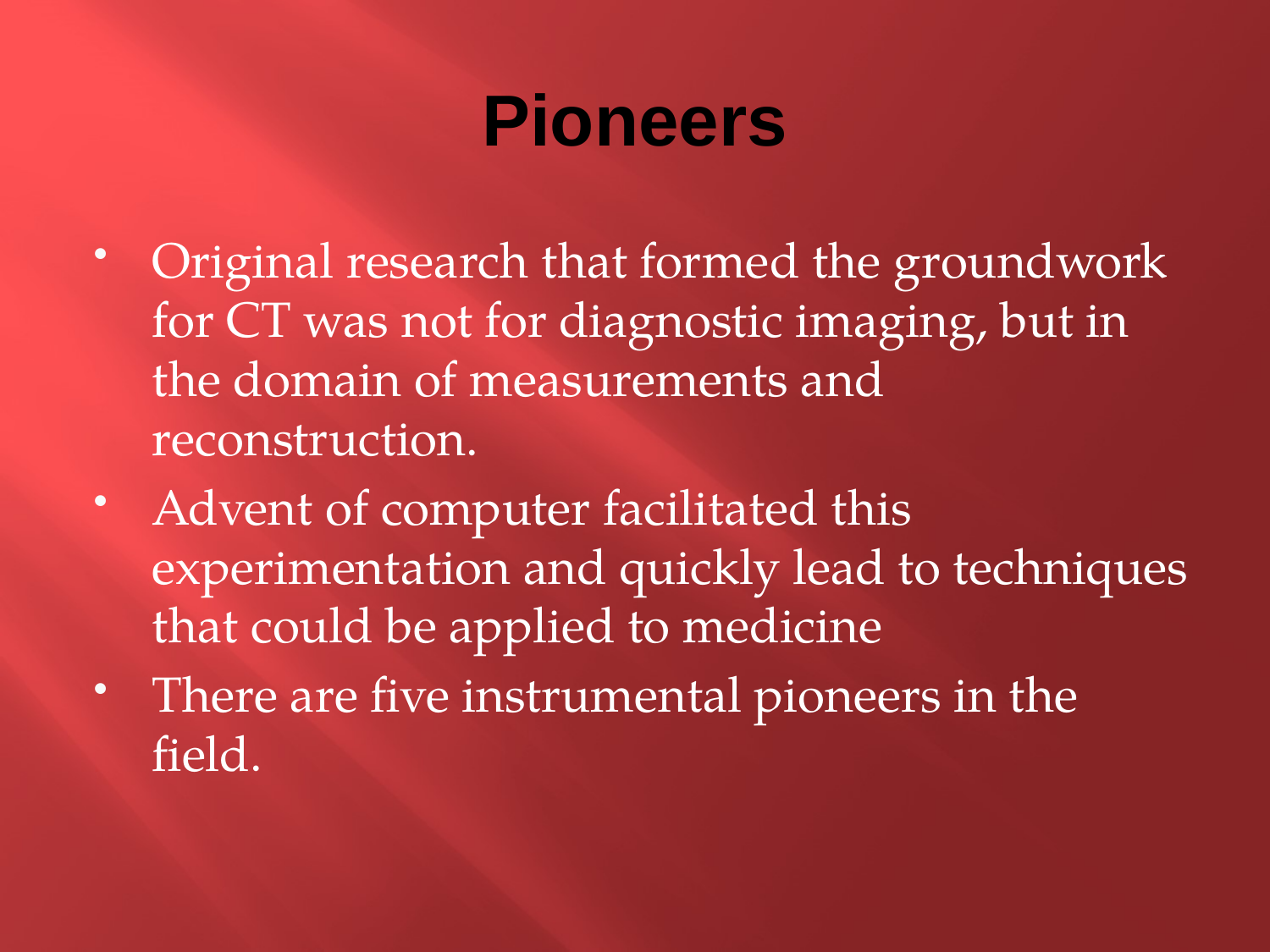

# Pioneers
Original research that formed the groundwork for CT was not for diagnostic imaging, but in the domain of measurements and reconstruction.
Advent of computer facilitated this experimentation and quickly lead to techniques that could be applied to medicine
There are five instrumental pioneers in the field.